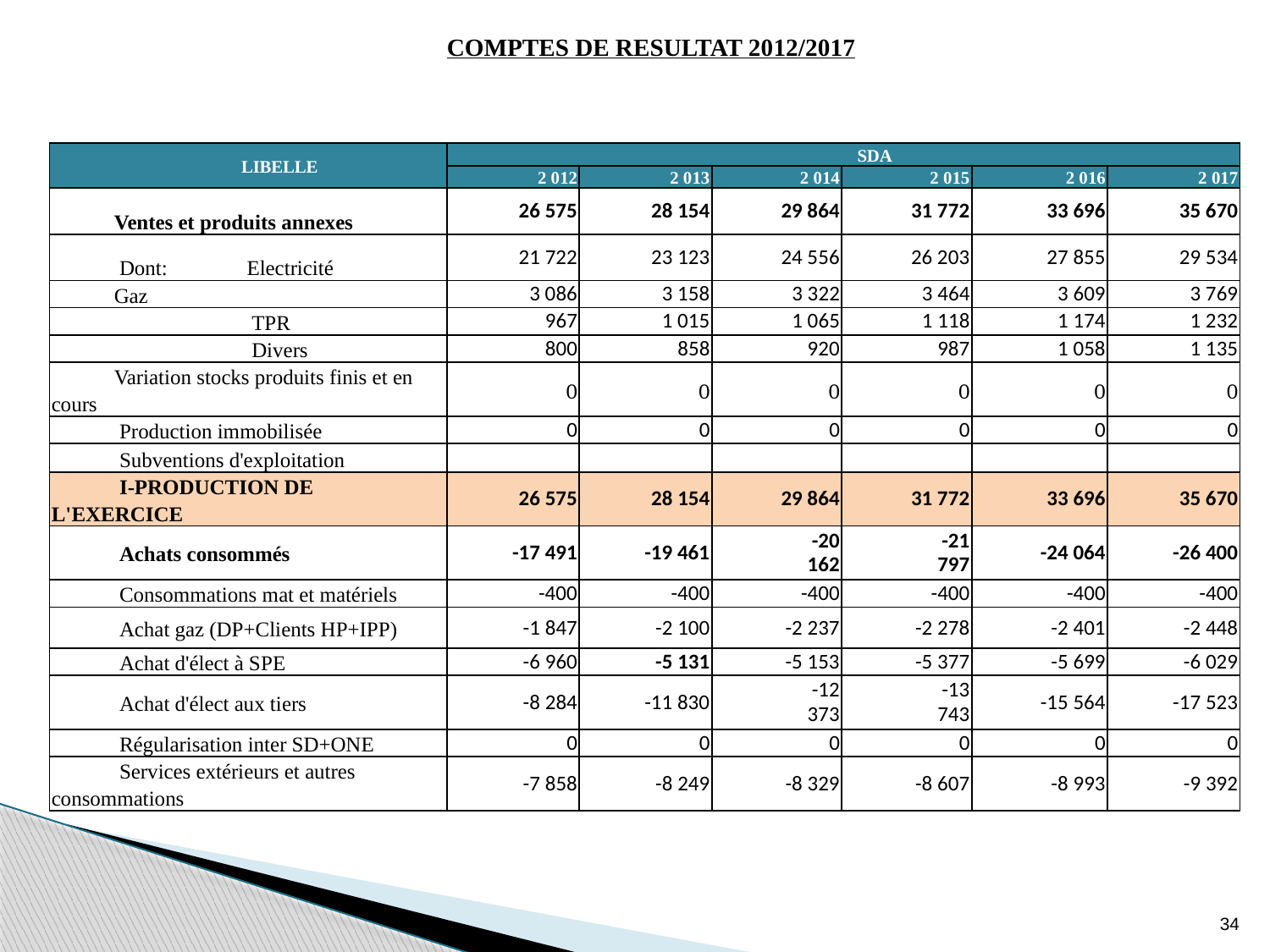

|  | COMPTES DE RESULTAT 2012/2017 |  |  |  |  |  |  |  |  |  |
| --- | --- | --- | --- | --- | --- | --- | --- | --- | --- | --- |
|  |  |  |  |  |  |  |  |  |  |  |
| LIBELLE | SDA |  |  |  |  |  |  |  |  |  |
|  | 2 012 |  | 2 013 |  | 2 014 |  | 2 015 | 2 016 |  | 2 017 |
| Ventes et produits annexes | 26 575 |  | 28 154 |  | 29 864 |  | 31 772 | 33 696 |  | 35 670 |
| Dont: Electricité | 21 722 |  | 23 123 |  | 24 556 |  | 26 203 | 27 855 |  | 29 534 |
| Gaz | 3 086 |  | 3 158 |  | 3 322 |  | 3 464 | 3 609 |  | 3 769 |
| TPR | 967 |  | 1 015 |  | 1 065 |  | 1 118 | 1 174 |  | 1 232 |
| Divers | 800 |  | 858 |  | 920 |  | 987 | 1 058 |  | 1 135 |
| Variation stocks produits finis et en cours | 0 |  | 0 |  | 0 |  | 0 | 0 |  | 0 |
| Production immobilisée | 0 |  | 0 |  | 0 |  | 0 | 0 |  | 0 |
| Subventions d'exploitation |  |  |  |  |  |  |  |  |  |  |
| I-PRODUCTION DE L'EXERCICE | 26 575 |  | 28 154 |  | 29 864 |  | 31 772 | 33 696 |  | 35 670 |
| Achats consommés | -17 491 |  | -19 461 |  | -20 162 |  | -21 797 | -24 064 |  | -26 400 |
| Consommations mat et matériels | -400 |  | -400 |  | -400 |  | -400 | -400 |  | -400 |
| Achat gaz (DP+Clients HP+IPP) | -1 847 |  | -2 100 |  | -2 237 |  | -2 278 | -2 401 |  | -2 448 |
| Achat d'élect à SPE | -6 960 |  | -5 131 |  | -5 153 |  | -5 377 | -5 699 |  | -6 029 |
| Achat d'élect aux tiers | -8 284 |  | -11 830 |  | -12 373 |  | -13 743 | -15 564 |  | -17 523 |
| Régularisation inter SD+ONE | 0 |  | 0 |  | 0 |  | 0 | 0 |  | 0 |
| Services extérieurs et autres consommations | -7 858 |  | -8 249 |  | -8 329 |  | -8 607 | -8 993 |  | -9 392 |

34